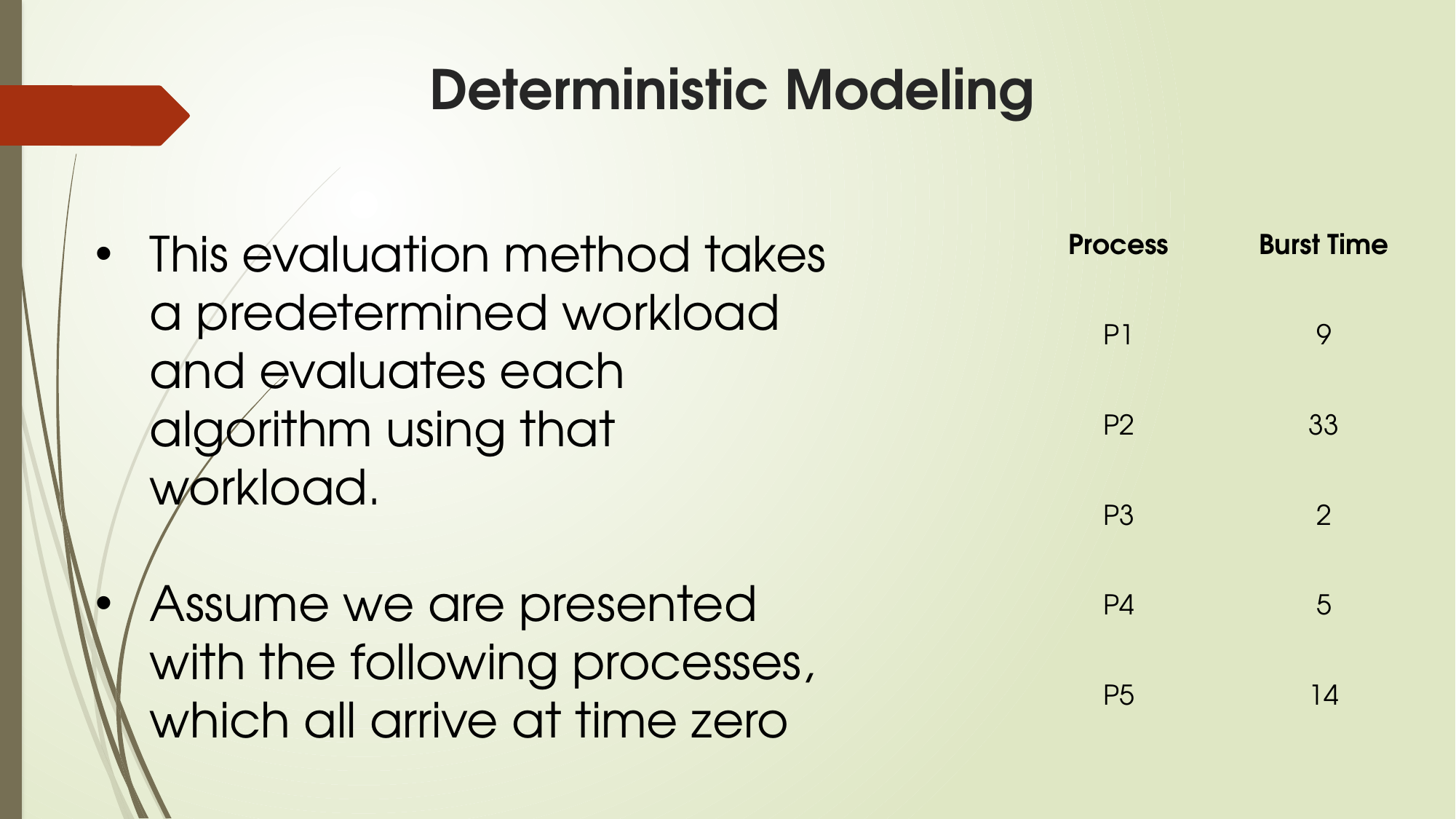

# Deterministic Modeling
| Process | Burst Time |
| --- | --- |
| P1 | 9 |
| P2 | 33 |
| P3 | 2 |
| P4 | 5 |
| P5 | 14 |
This evaluation method takes a predetermined workload and evaluates each algorithm using that workload.
Assume we are presented with the following processes, which all arrive at time zero